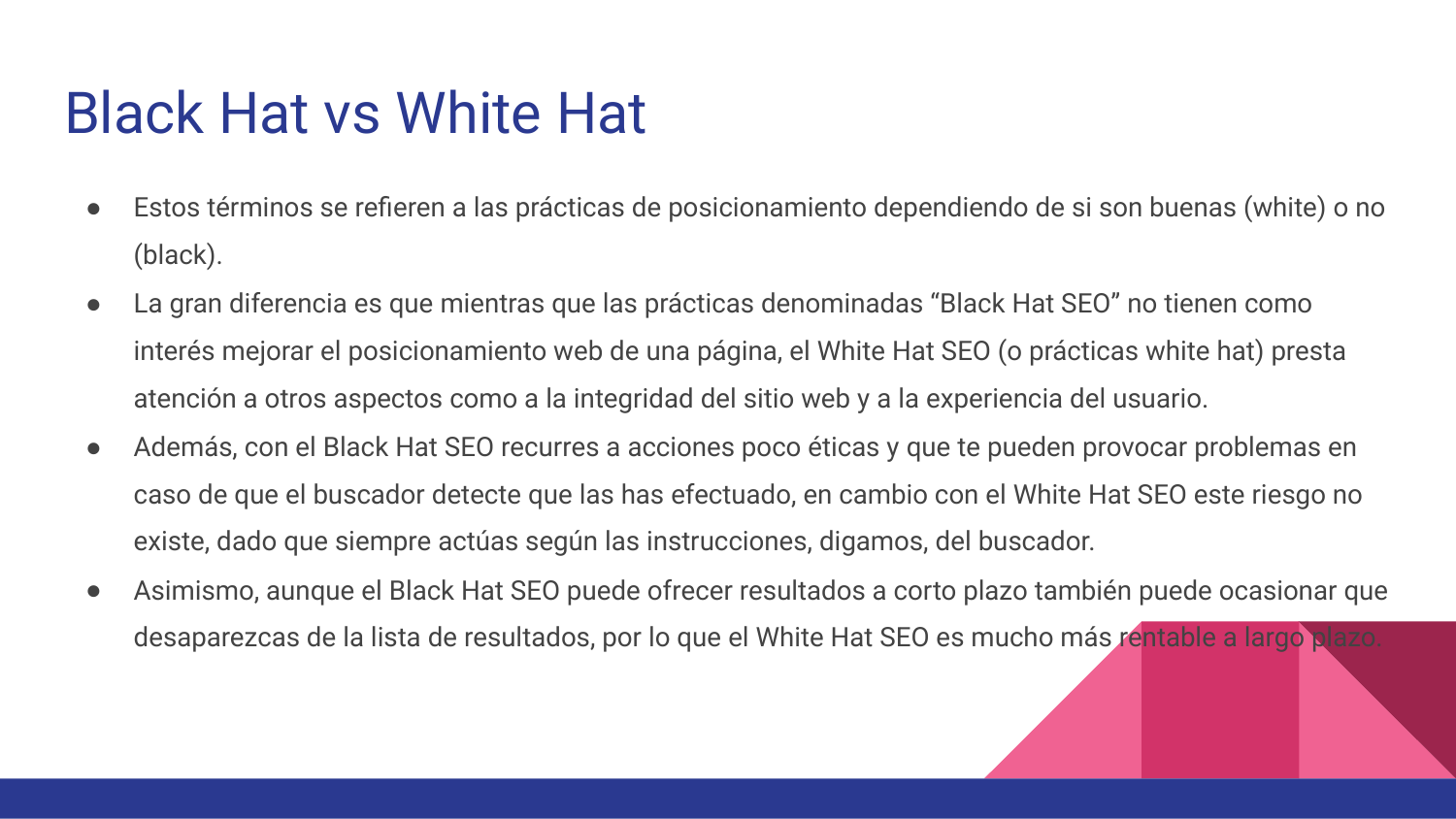

# Black Hat vs White Hat
Estos términos se refieren a las prácticas de posicionamiento dependiendo de si son buenas (white) o no (black).
La gran diferencia es que mientras que las prácticas denominadas “Black Hat SEO” no tienen como interés mejorar el posicionamiento web de una página, el White Hat SEO (o prácticas white hat) presta atención a otros aspectos como a la integridad del sitio web y a la experiencia del usuario.
Además, con el Black Hat SEO recurres a acciones poco éticas y que te pueden provocar problemas en caso de que el buscador detecte que las has efectuado, en cambio con el White Hat SEO este riesgo no existe, dado que siempre actúas según las instrucciones, digamos, del buscador.
Asimismo, aunque el Black Hat SEO puede ofrecer resultados a corto plazo también puede ocasionar que desaparezcas de la lista de resultados, por lo que el White Hat SEO es mucho más rentable a largo plazo.